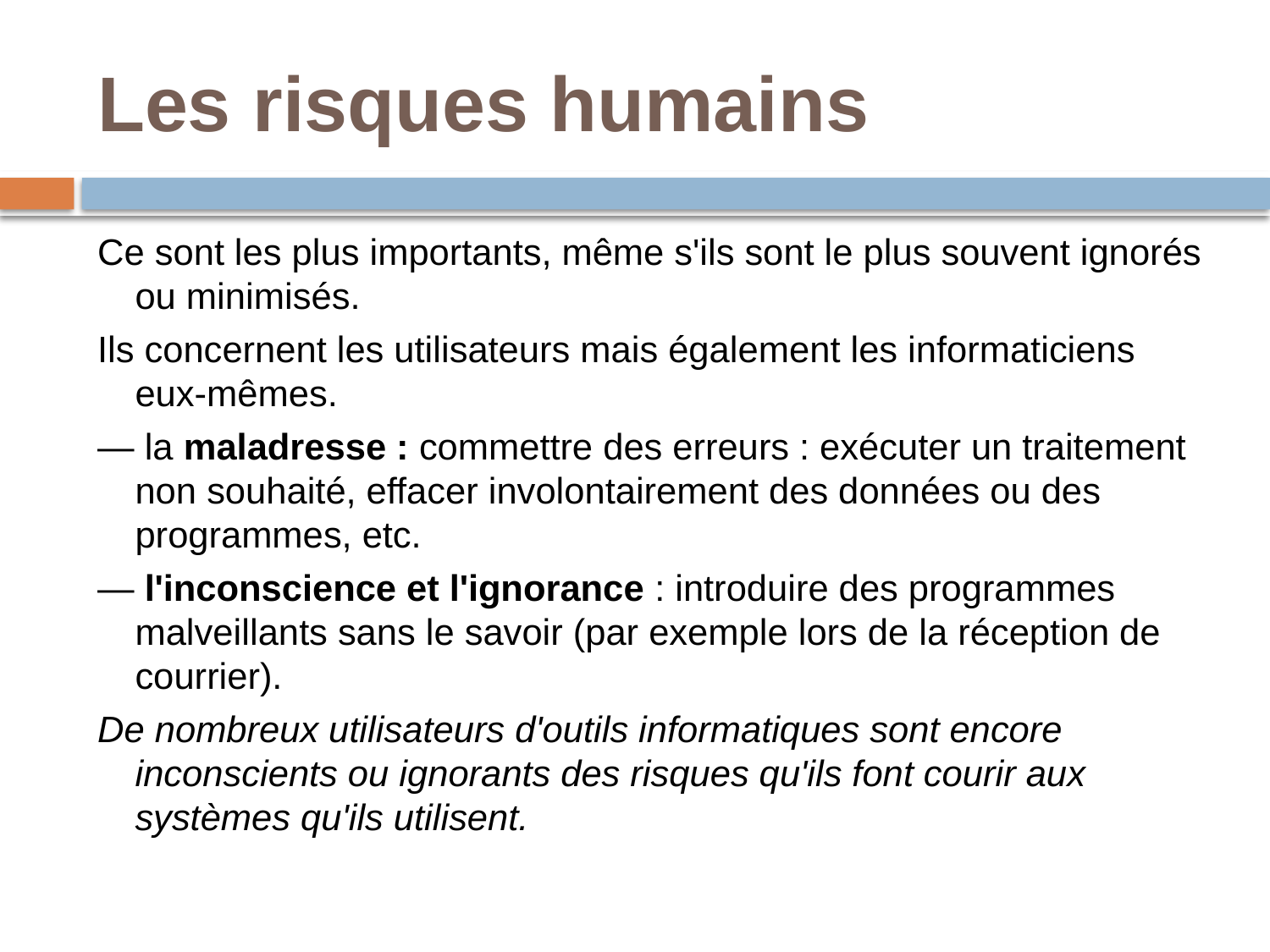

# Les risques humains
Ce sont les plus importants, même s'ils sont le plus souvent ignorés ou minimisés.
Ils concernent les utilisateurs mais également les informaticiens eux-mêmes.
— la maladresse : commettre des erreurs : exécuter un traitement non souhaité, effacer involontairement des données ou des programmes, etc.
— l'inconscience et l'ignorance : introduire des programmes malveillants sans le savoir (par exemple lors de la réception de courrier).
De nombreux utilisateurs d'outils informatiques sont encore inconscients ou ignorants des risques qu'ils font courir aux systèmes qu'ils utilisent.